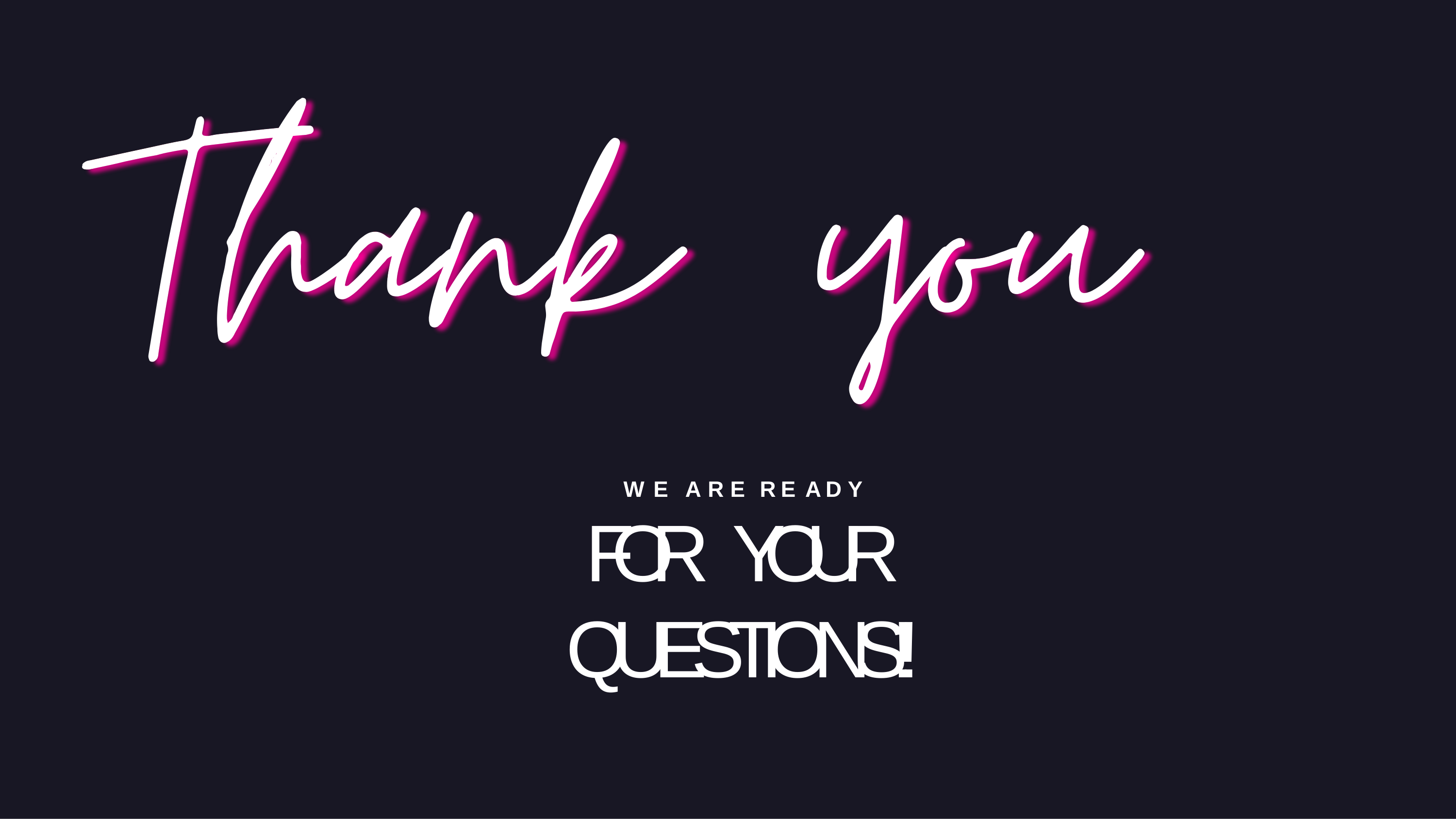

# W E	A R E	R E  A D Y
FOR YOUR QUESTIONS!!